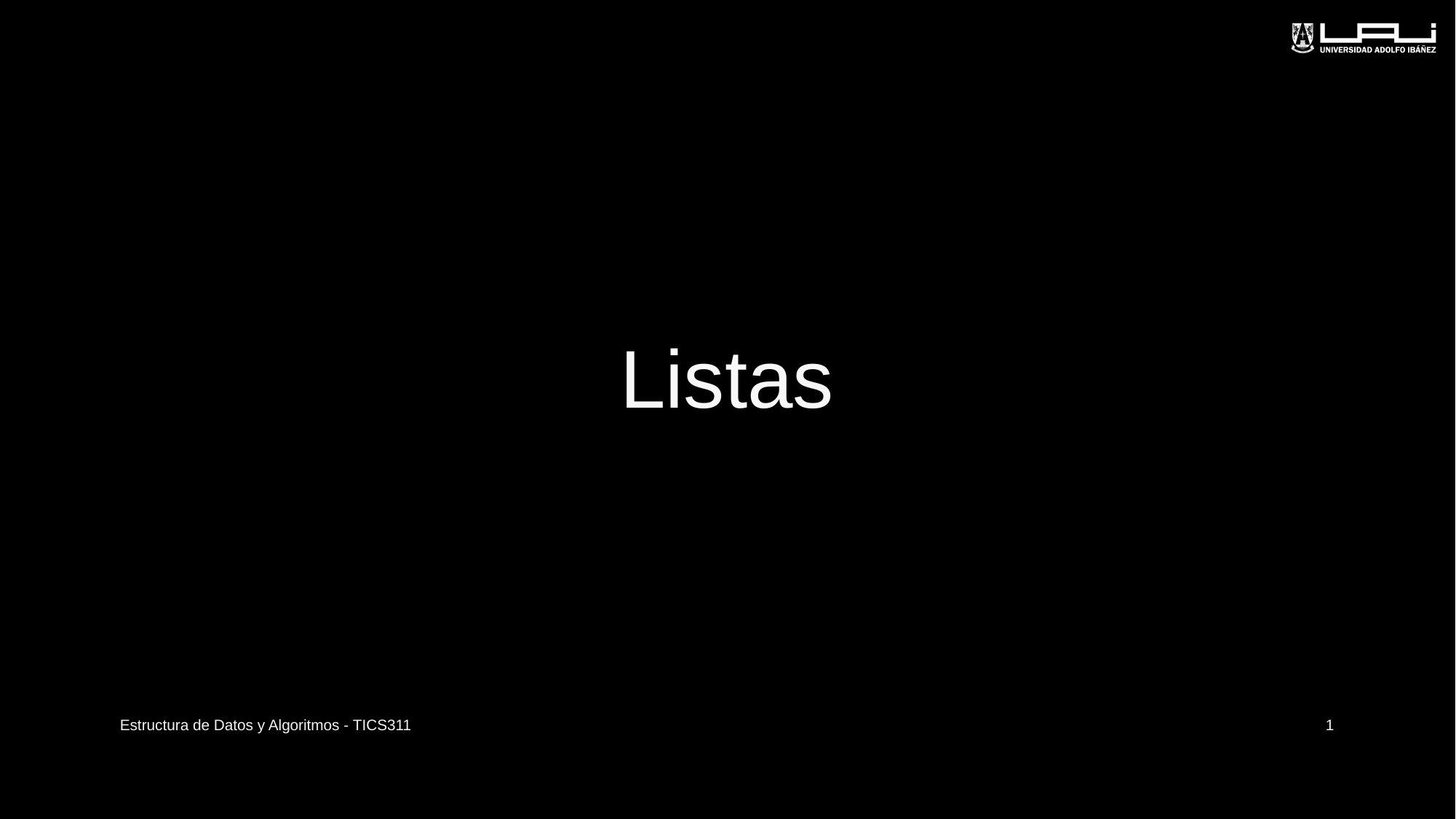

# Listas

Estructura de Datos y Algoritmos - TICS311
1